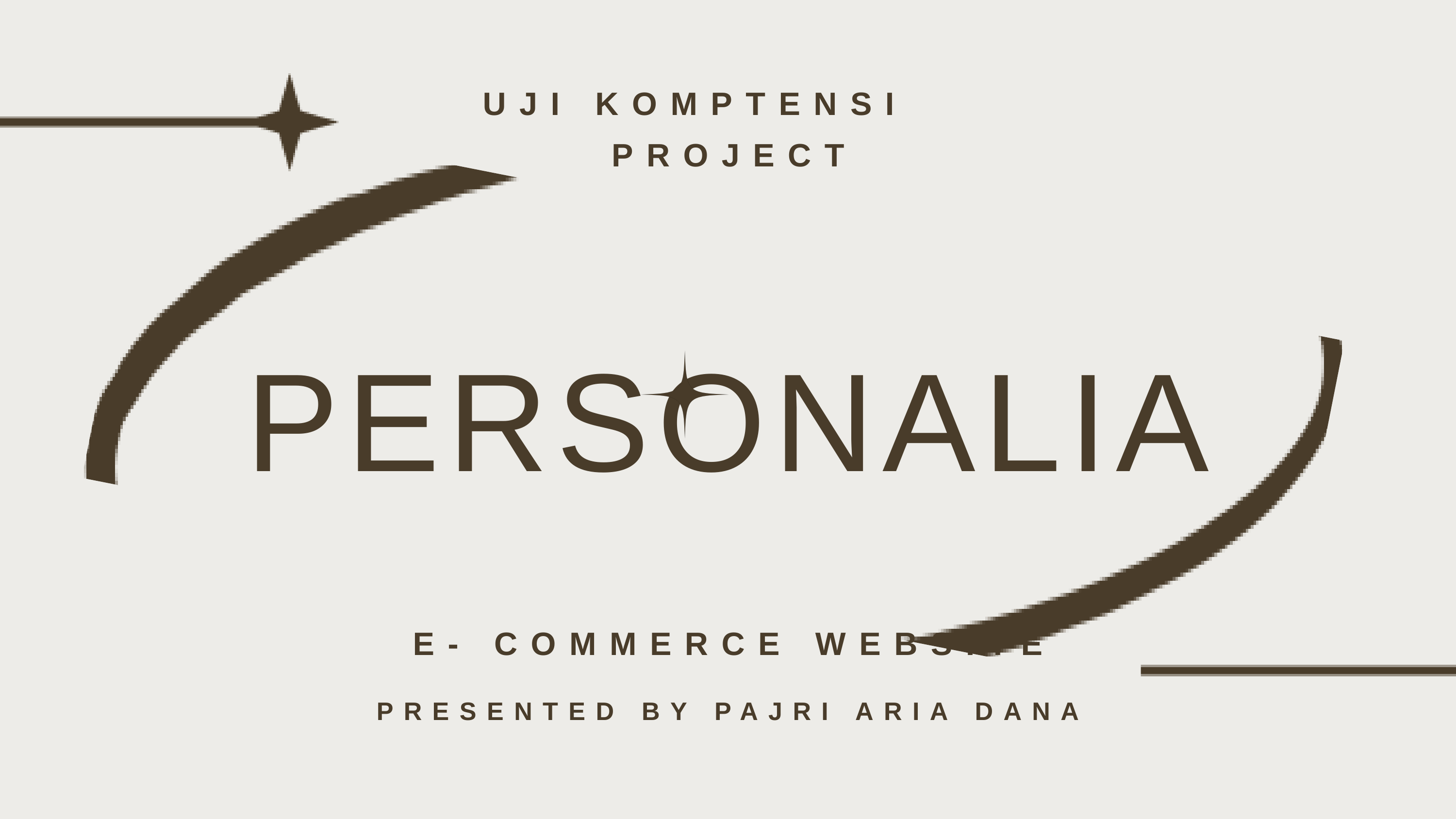

UJI KOMPTENSI
PROJECT

PERSONALIA

E- COMMERCE WEBSITE

PRESENTED BY PAJRI ARIA DANA